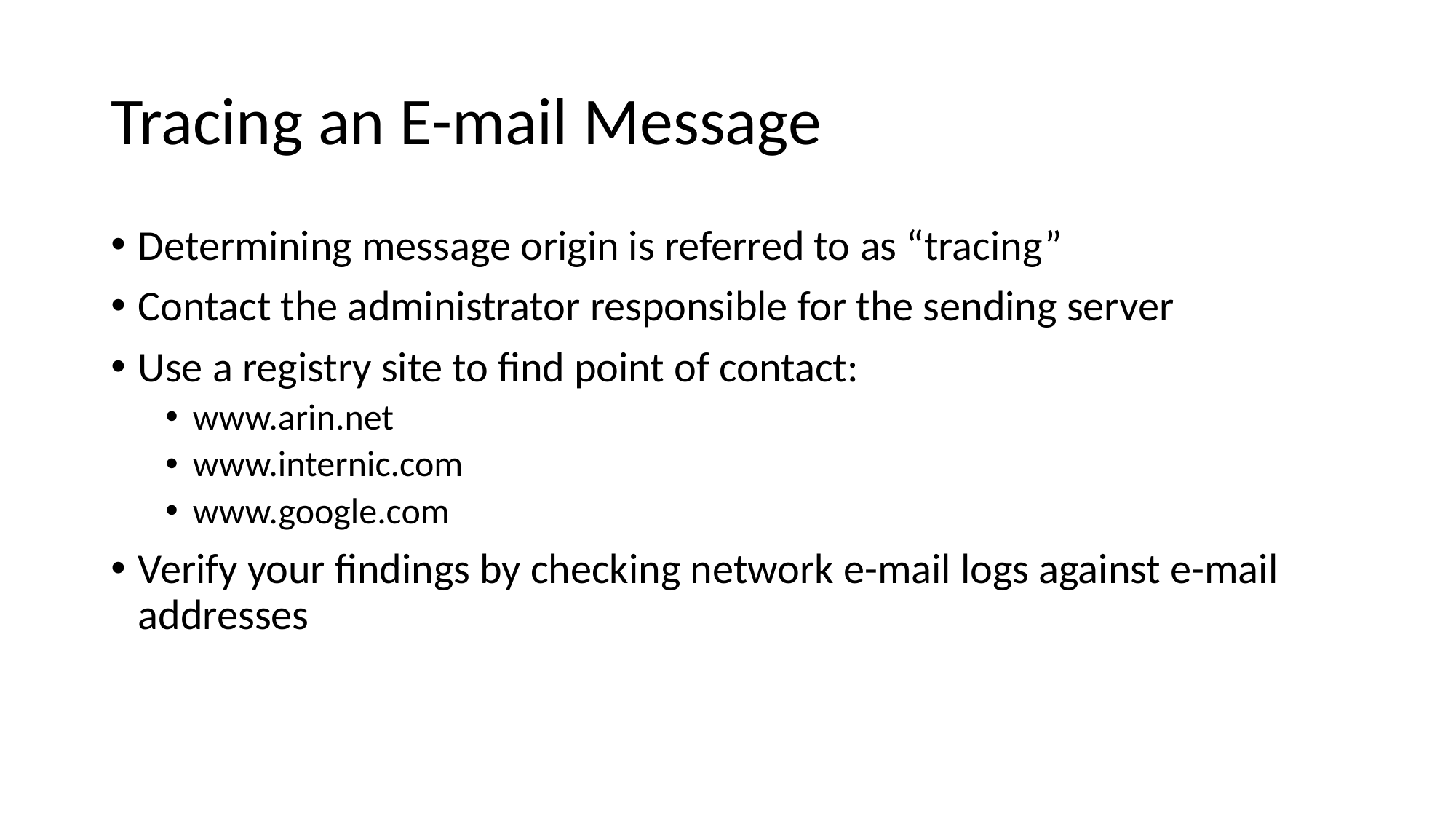

# Tracing an E-mail Message
Determining message origin is referred to as “tracing”
Contact the administrator responsible for the sending server
Use a registry site to find point of contact:
www.arin.net
www.internic.com
www.google.com
Verify your findings by checking network e-mail logs against e-mail addresses